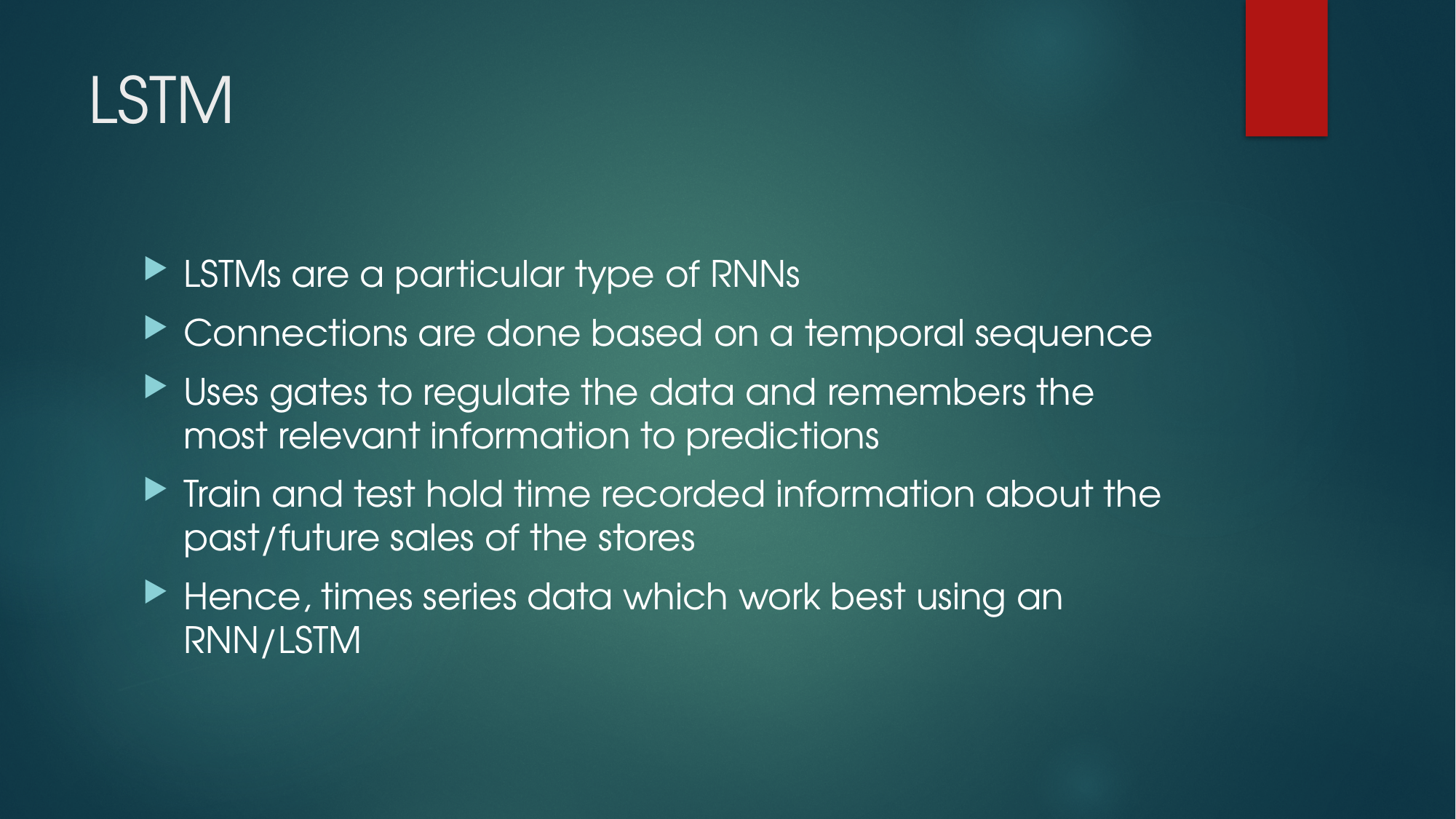

# LSTM
LSTMs are a particular type of RNNs
Connections are done based on a temporal sequence
Uses gates to regulate the data and remembers the most relevant information to predictions
Train and test hold time recorded information about the past/future sales of the stores
Hence, times series data which work best using an RNN/LSTM